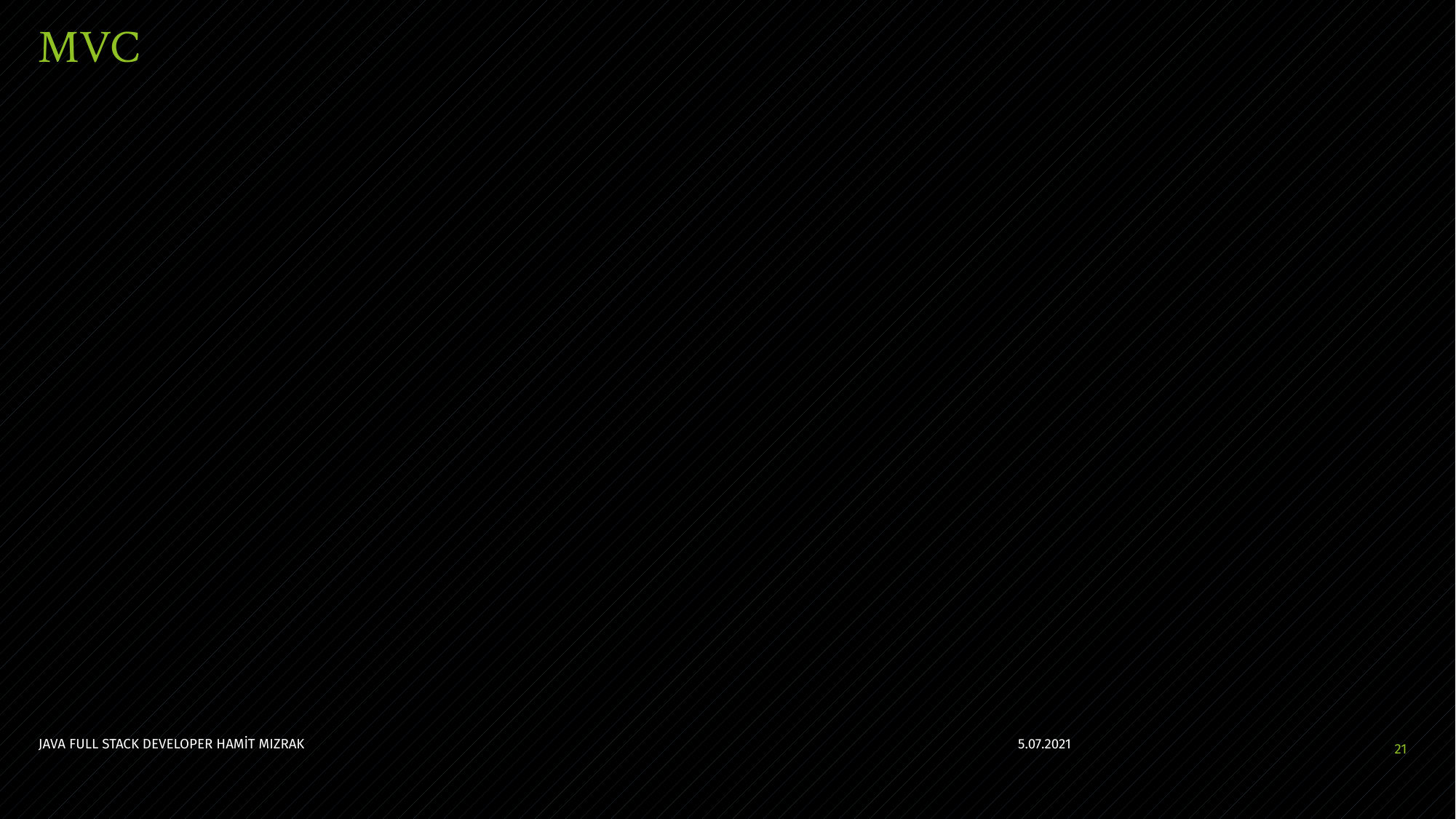

# MVC

JAVA FULL STACK DEVELOPER HAMİT MIZRAK
5.07.2021
21